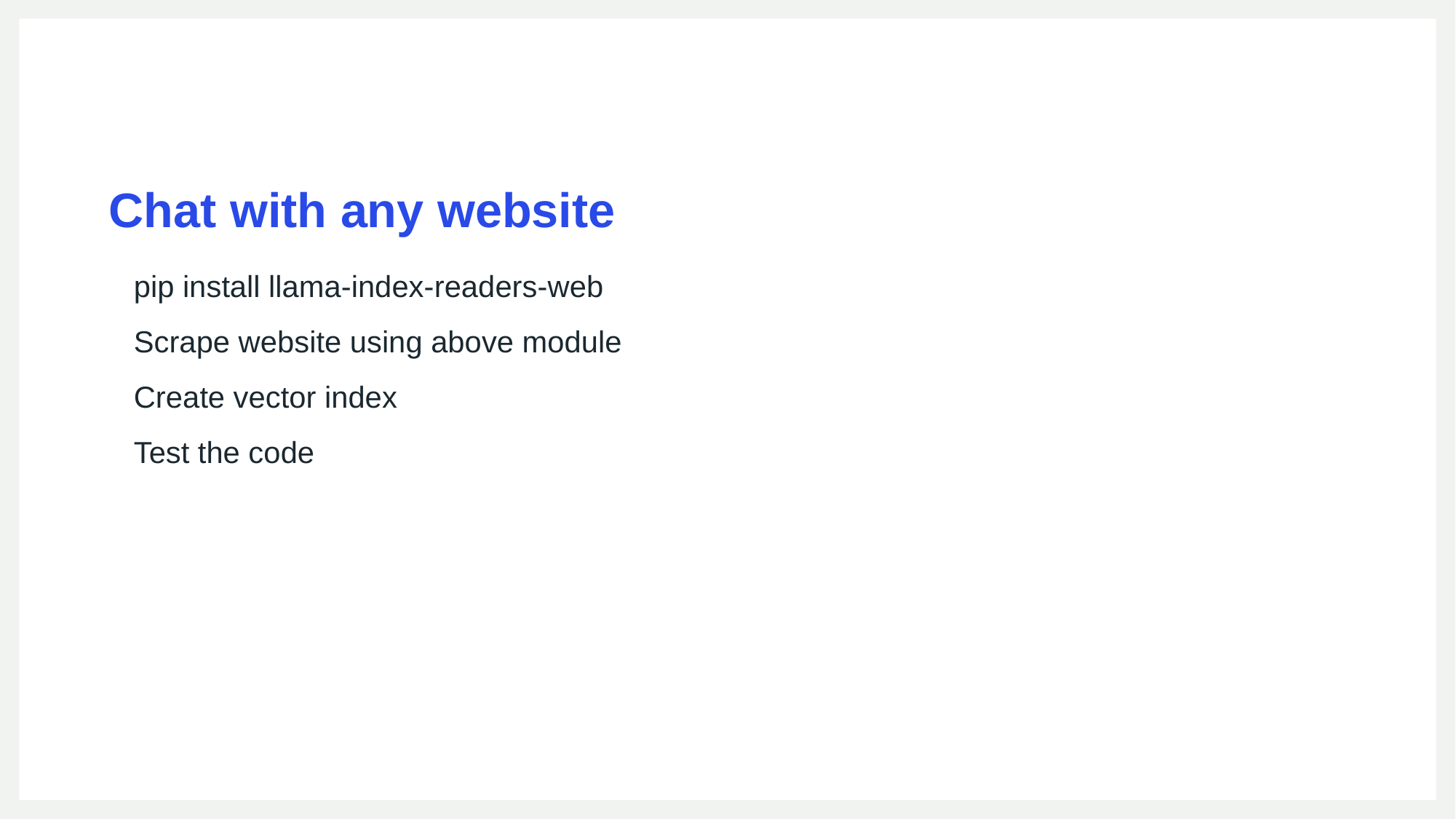

# Chat with any website
pip install llama-index-readers-web
Scrape website using above module
Create vector index
Test the code